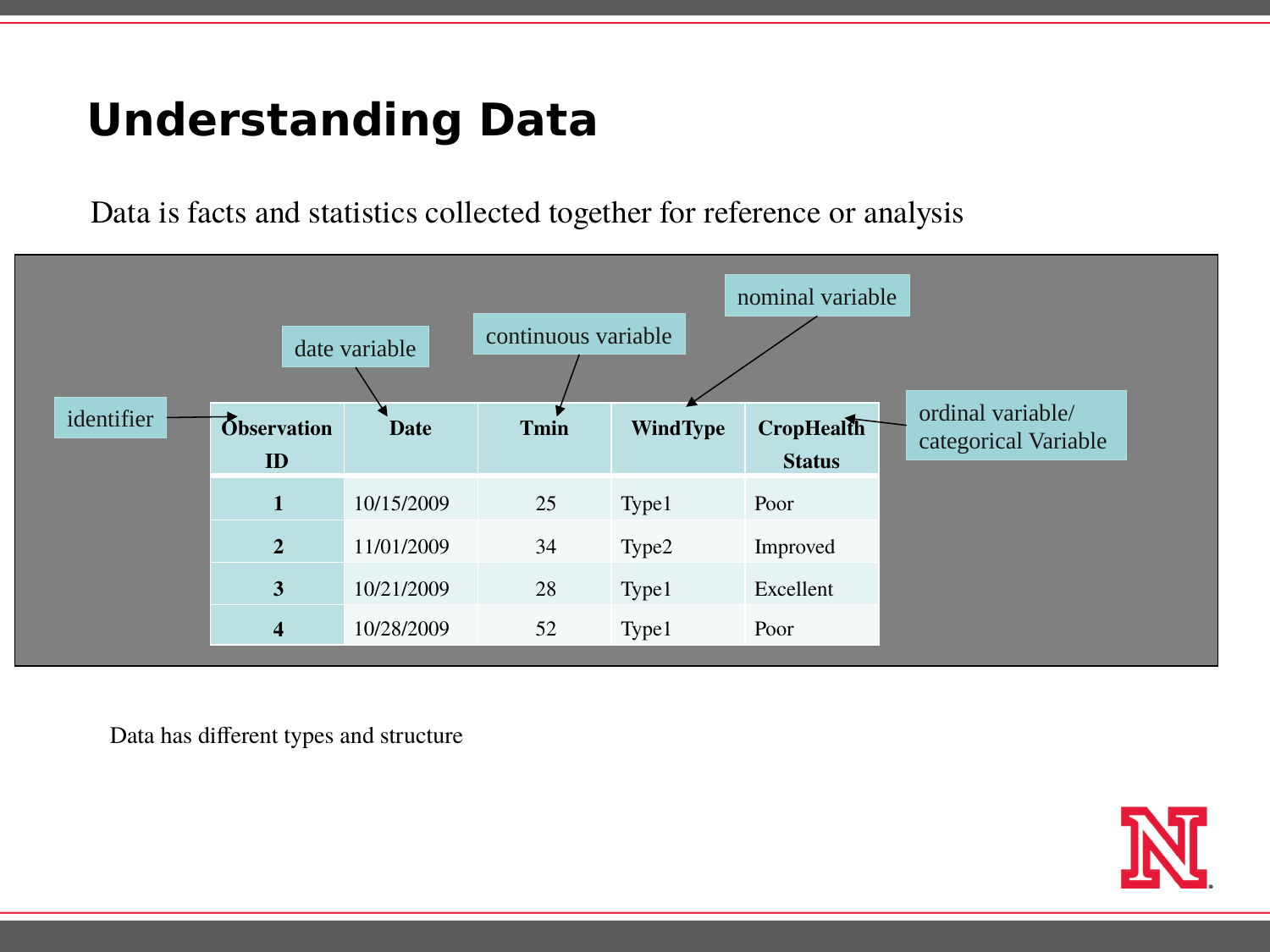

# Understanding Data
Data is facts and statistics collected together for reference or analysis

nominal variable
continuous variable
date variable
ordinal variable/
categorical Variable
identifier
| ObservationID | Date | Tmin | WindType | CropHealthStatus |
| --- | --- | --- | --- | --- |
| 1 | 10/15/2009 | 25 | Type1 | Poor |
| 2 | 11/01/2009 | 34 | Type2 | Improved |
| 3 | 10/21/2009 | 28 | Type1 | Excellent |
| 4 | 10/28/2009 | 52 | Type1 | Poor |
Data has different types and structure